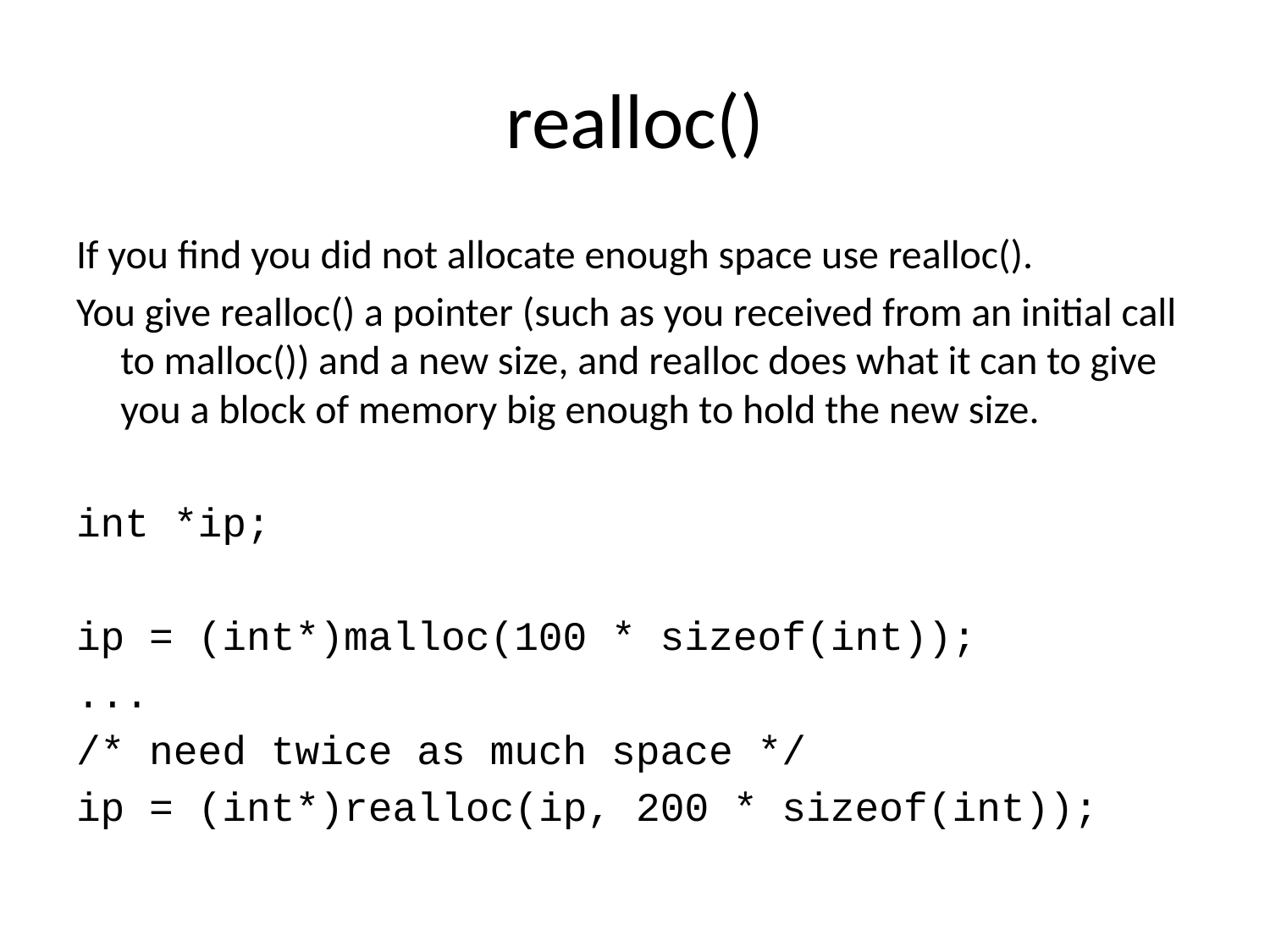

# realloc()
If you find you did not allocate enough space use realloc().
You give realloc() a pointer (such as you received from an initial call to malloc()) and a new size, and realloc does what it can to give you a block of memory big enough to hold the new size.

int *ip;

ip = (int*)malloc(100 * sizeof(int));
...
/* need twice as much space */
ip = (int*)realloc(ip, 200 * sizeof(int));